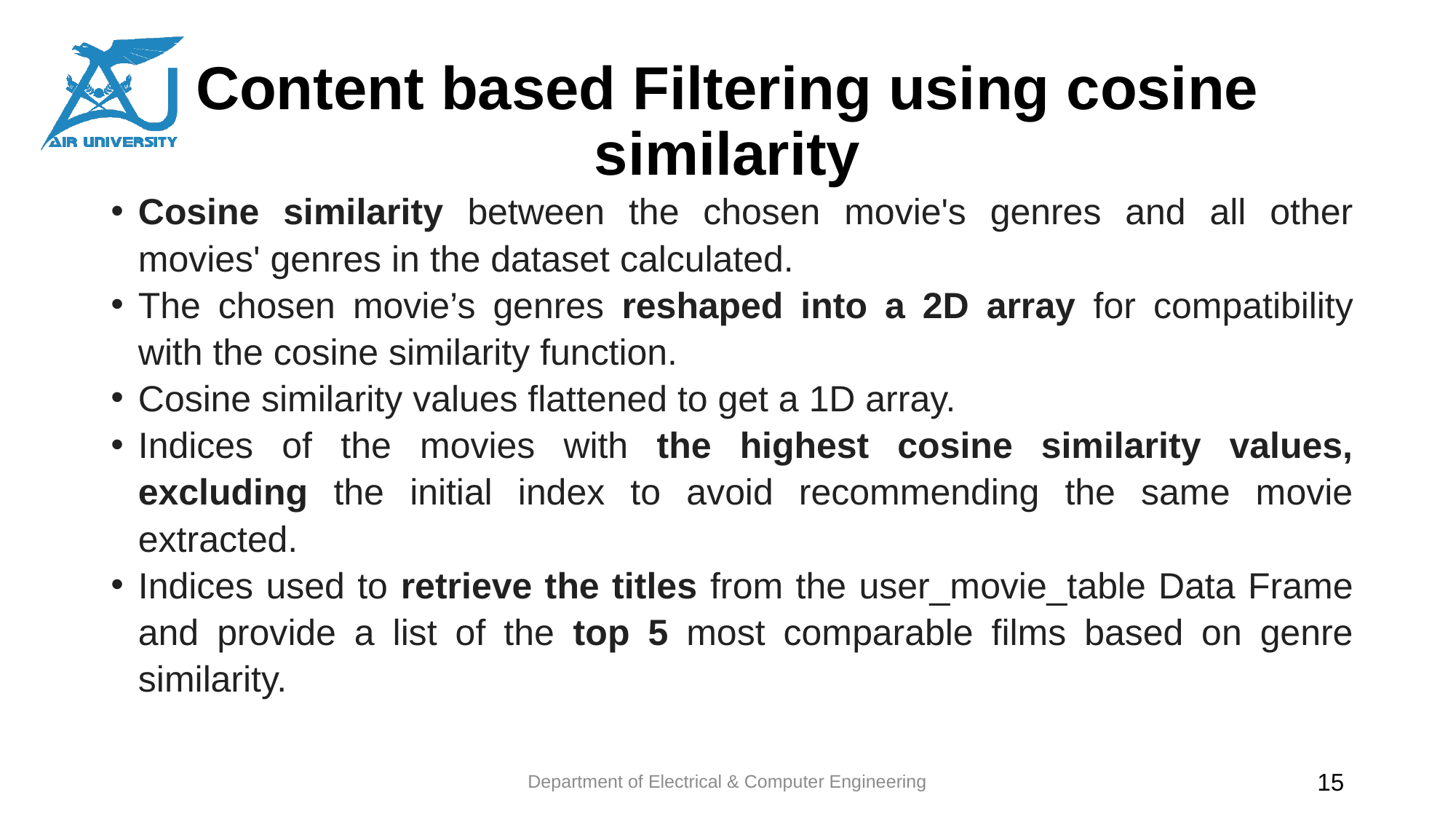

# Content based Filtering using cosine similarity
Cosine similarity between the chosen movie's genres and all other movies' genres in the dataset calculated.
The chosen movie’s genres reshaped into a 2D array for compatibility with the cosine similarity function.
Cosine similarity values flattened to get a 1D array.
Indices of the movies with the highest cosine similarity values, excluding the initial index to avoid recommending the same movie extracted.
Indices used to retrieve the titles from the user_movie_table Data Frame and provide a list of the top 5 most comparable films based on genre similarity.

Department of Electrical & Computer Engineering
15